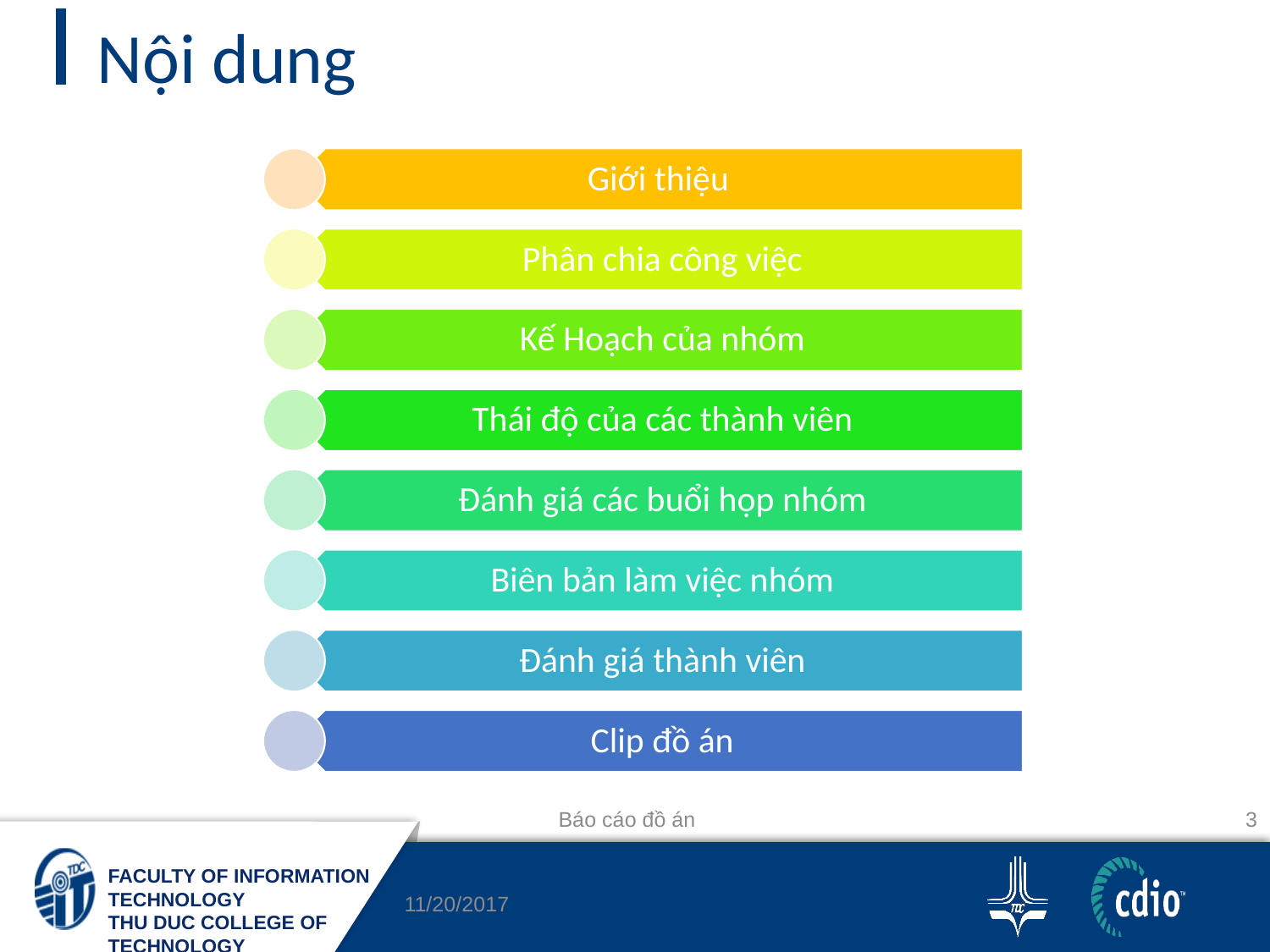

# Nội dung
Giới thiệu
Phân chia công việc
Kế Hoạch của nhóm
Thái độ của các thành viên
Đánh giá các buổi họp nhóm
Biên bản làm việc nhóm
Đánh giá thành viên
Clip đồ án
Báo cáo đồ án
3
11/20/2017